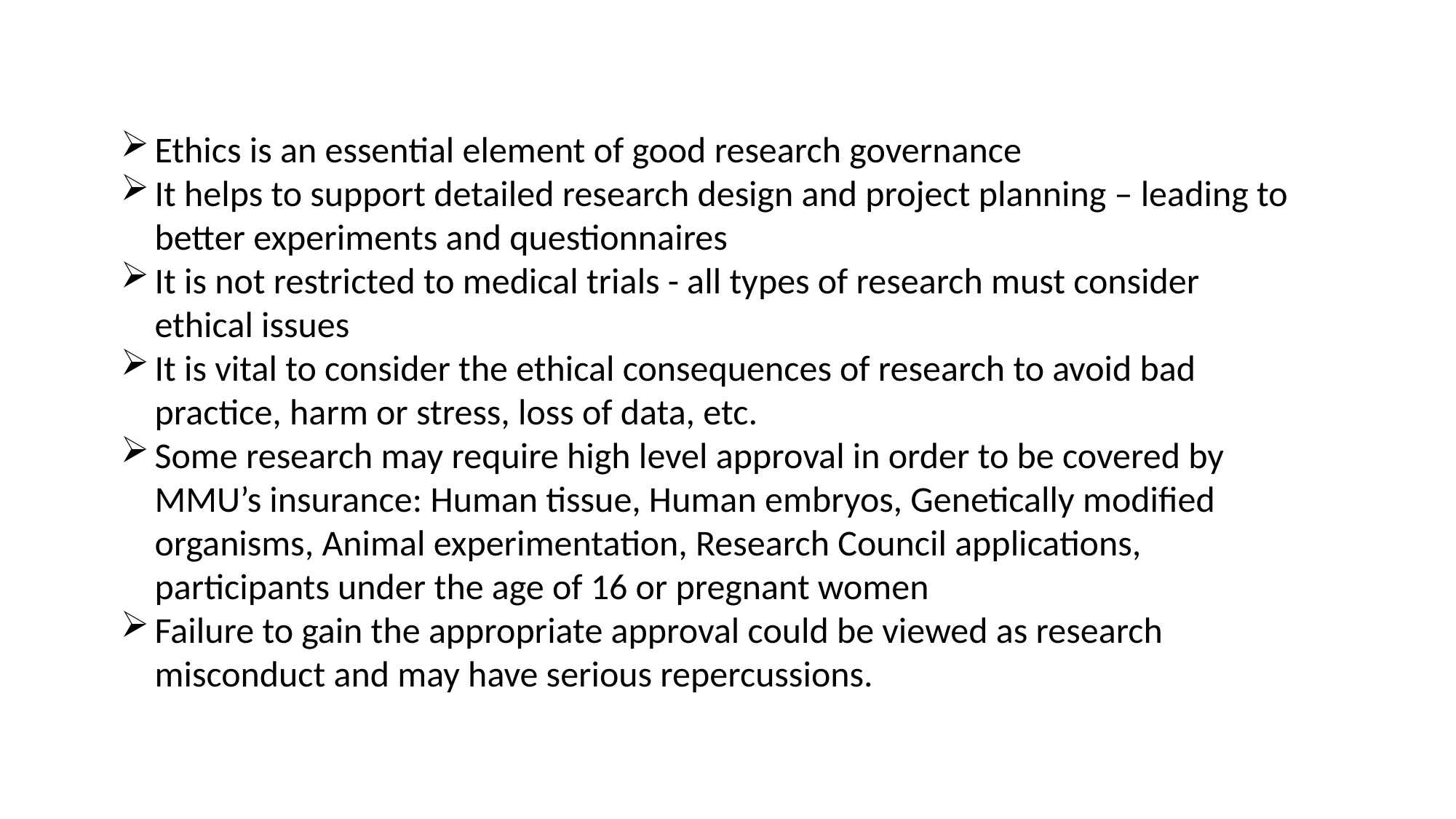

Ethics is an essential element of good research governance
It helps to support detailed research design and project planning – leading to better experiments and questionnaires
It is not restricted to medical trials - all types of research must consider ethical issues
It is vital to consider the ethical consequences of research to avoid bad practice, harm or stress, loss of data, etc.
Some research may require high level approval in order to be covered by MMU’s insurance: Human tissue, Human embryos, Genetically modified organisms, Animal experimentation, Research Council applications, participants under the age of 16 or pregnant women
Failure to gain the appropriate approval could be viewed as research misconduct and may have serious repercussions.